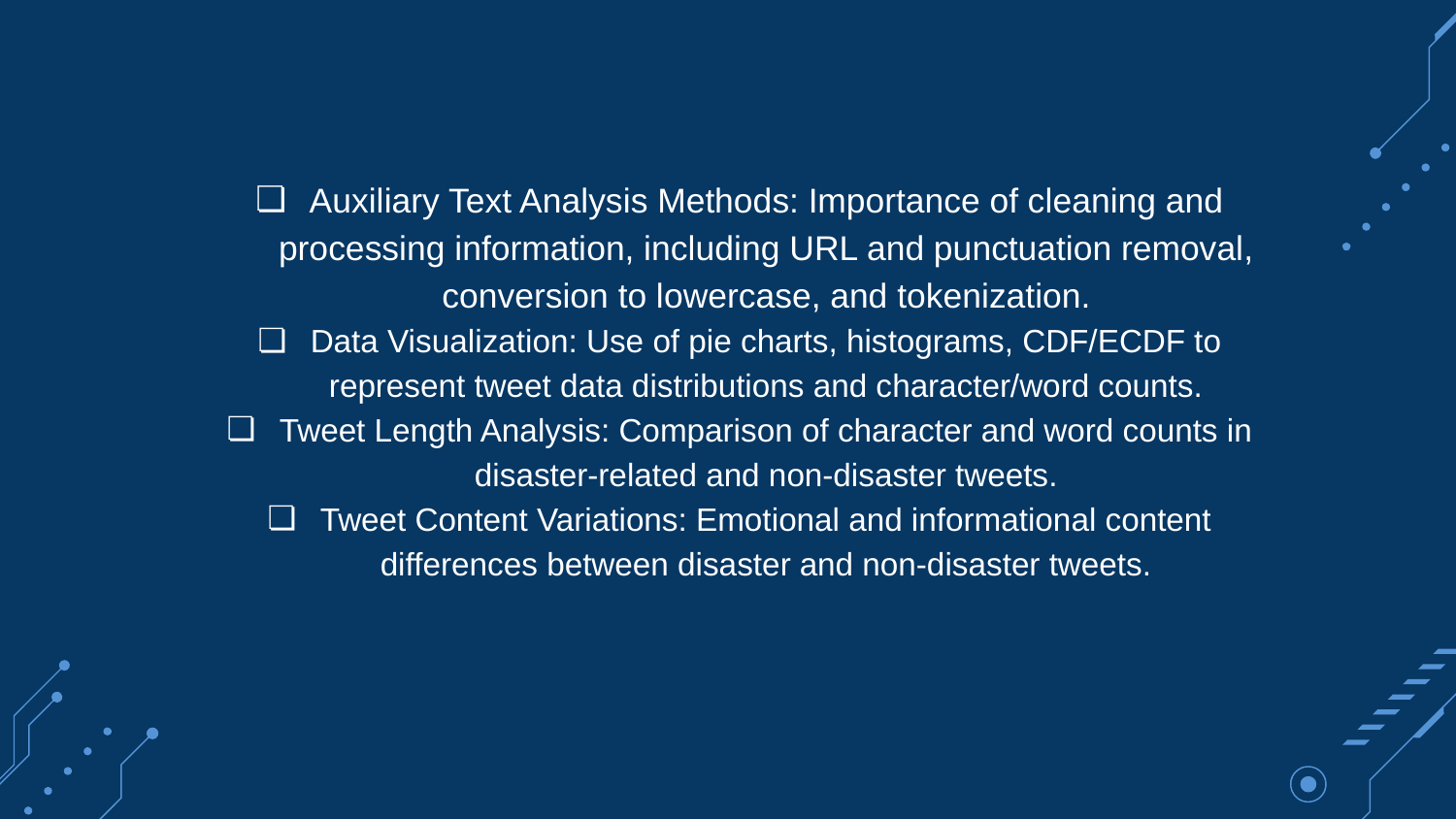

Auxiliary Text Analysis Methods: Importance of cleaning and processing information, including URL and punctuation removal, conversion to lowercase, and tokenization.
Data Visualization: Use of pie charts, histograms, CDF/ECDF to represent tweet data distributions and character/word counts.
Tweet Length Analysis: Comparison of character and word counts in disaster-related and non-disaster tweets.
Tweet Content Variations: Emotional and informational content differences between disaster and non-disaster tweets.